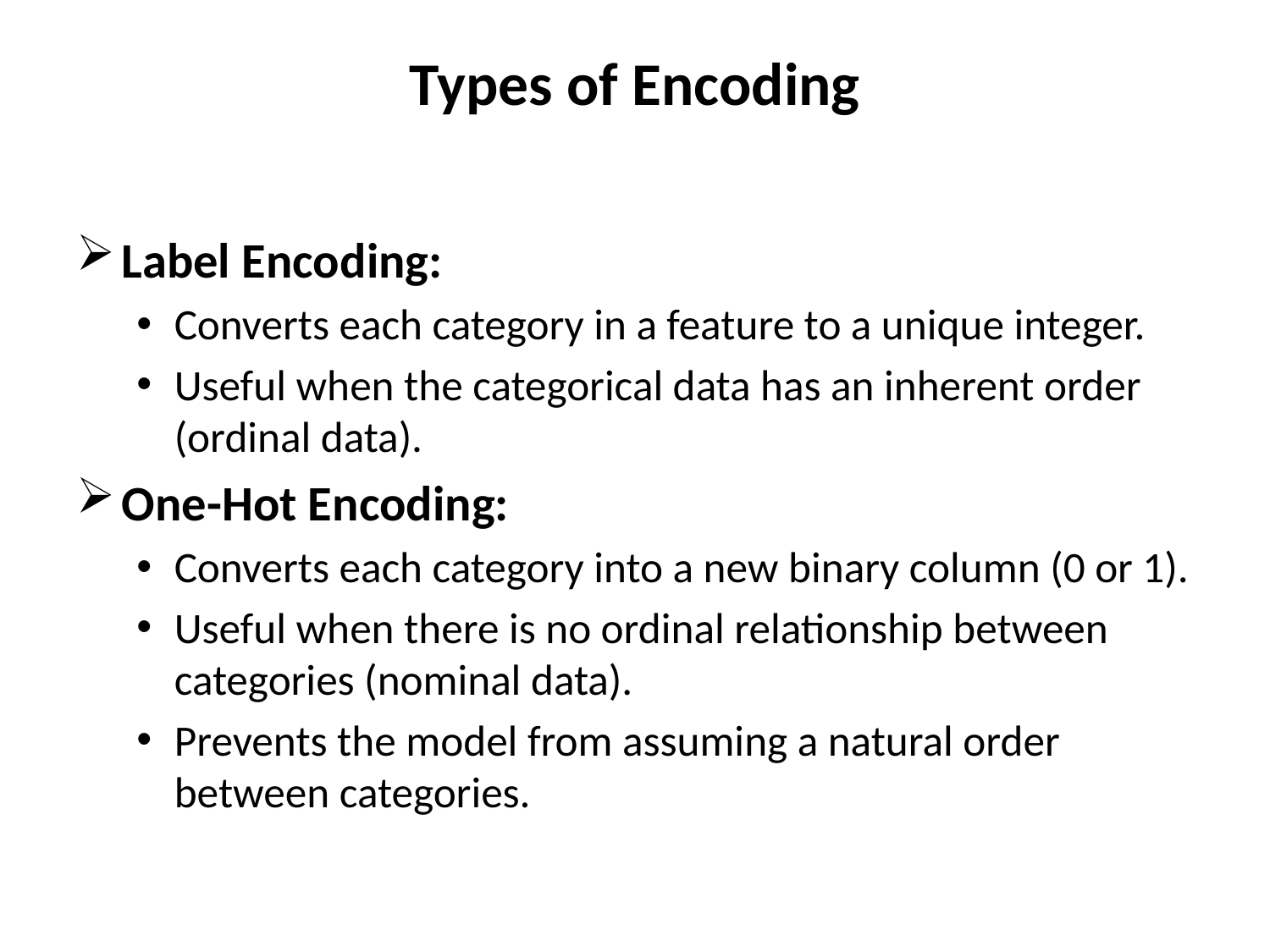

# Types of Encoding
Label Encoding:
Converts each category in a feature to a unique integer.
Useful when the categorical data has an inherent order (ordinal data).
One-Hot Encoding:
Converts each category into a new binary column (0 or 1).
Useful when there is no ordinal relationship between categories (nominal data).
Prevents the model from assuming a natural order between categories.